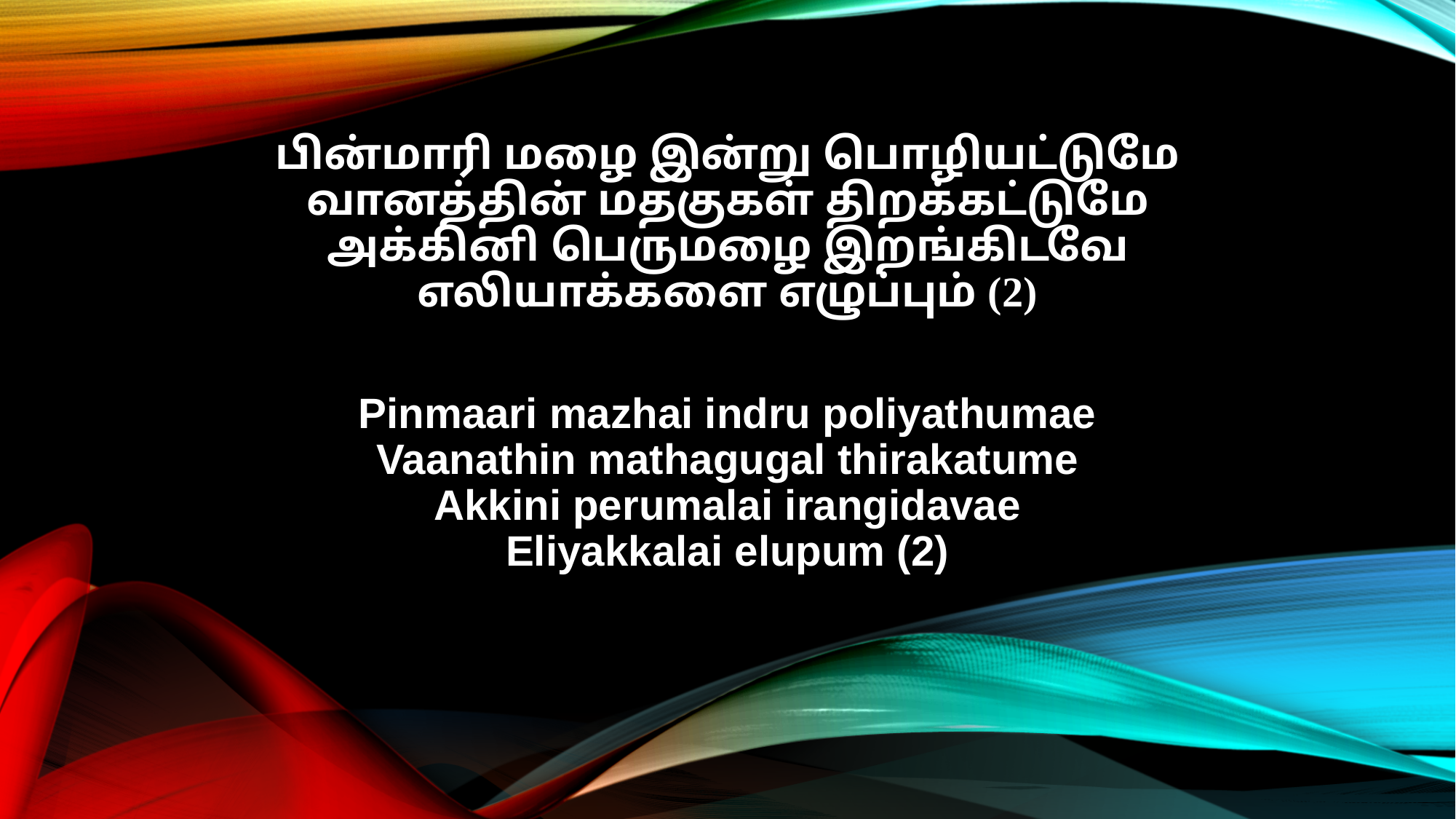

பின்மாரி மழை இன்று பொழியட்டுமே
வானத்தின் மதகுகள் திறக்கட்டுமே
அக்கினி பெருமழை இறங்கிடவே
எலியாக்களை எழுப்பும் (2)

Pinmaari mazhai indru poliyathumae
Vaanathin mathagugal thirakatume
Akkini perumalai irangidavae
Eliyakkalai elupum (2)